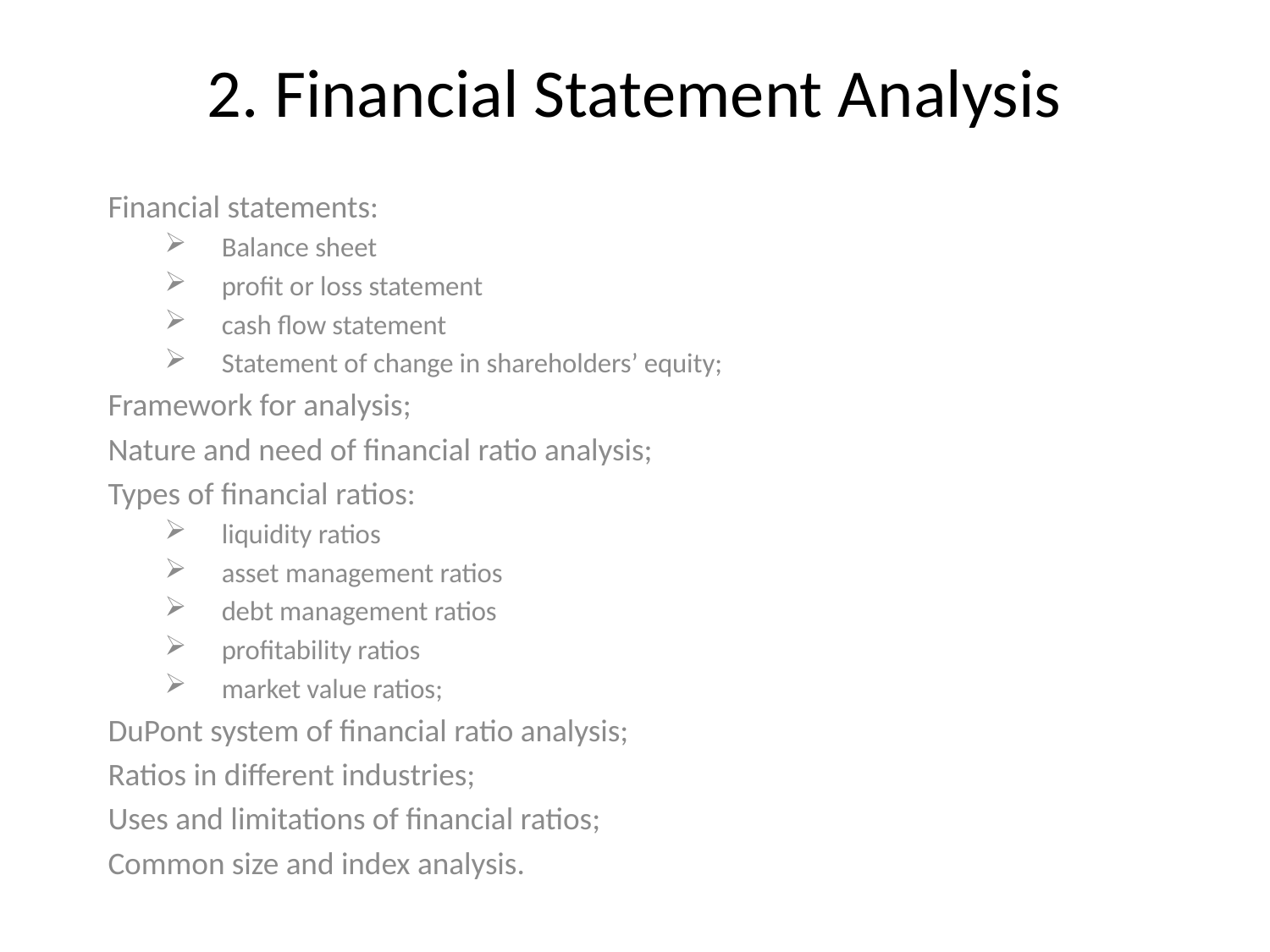

# 2. Financial Statement Analysis
Financial statements:
Balance sheet
profit or loss statement
cash flow statement
Statement of change in shareholders’ equity;
Framework for analysis;
Nature and need of financial ratio analysis;
Types of financial ratios:
liquidity ratios
asset management ratios
debt management ratios
profitability ratios
market value ratios;
DuPont system of financial ratio analysis;
Ratios in different industries;
Uses and limitations of financial ratios;
Common size and index analysis.